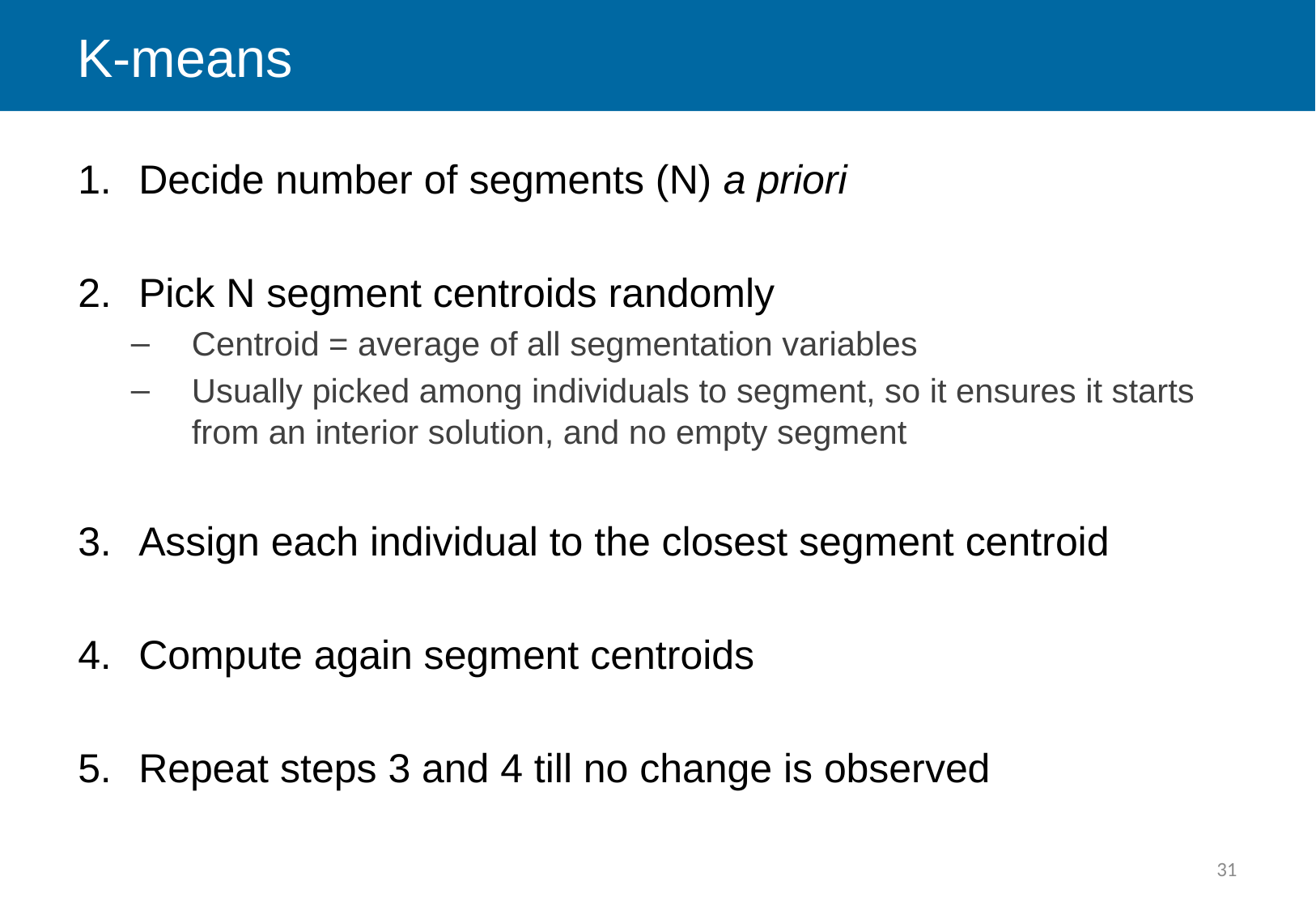

# K-means
Decide number of segments (N) a priori

Pick N segment centroids randomly
Centroid = average of all segmentation variables
Usually picked among individuals to segment, so it ensures it starts from an interior solution, and no empty segment

Assign each individual to the closest segment centroid

Compute again segment centroids

Repeat steps 3 and 4 till no change is observed
31